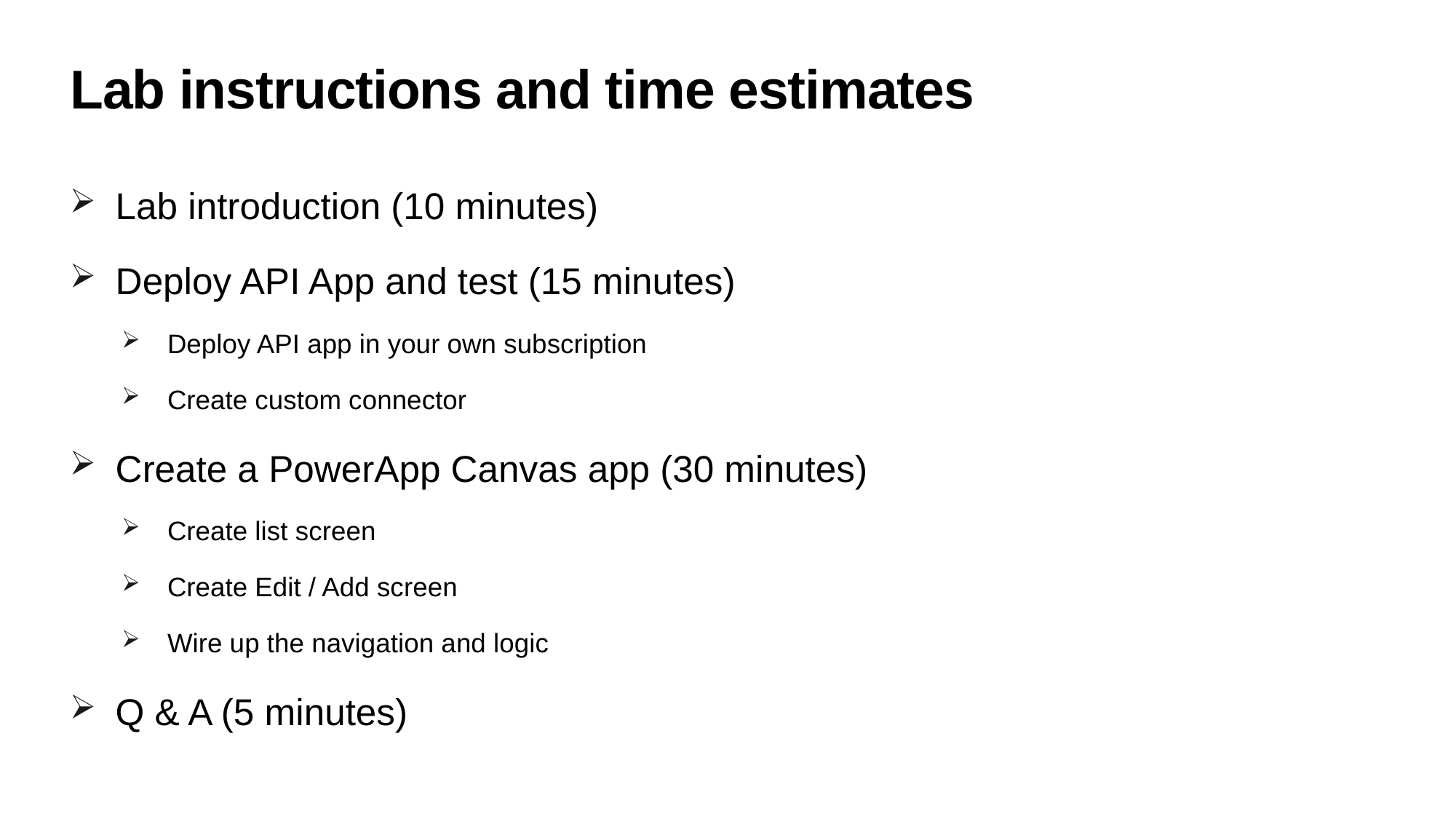

# Lab instructions and time estimates
Lab introduction (10 minutes)
Deploy API App and test (15 minutes)
Deploy API app in your own subscription
Create custom connector
Create a PowerApp Canvas app (30 minutes)
Create list screen
Create Edit / Add screen
Wire up the navigation and logic
Q & A (5 minutes)